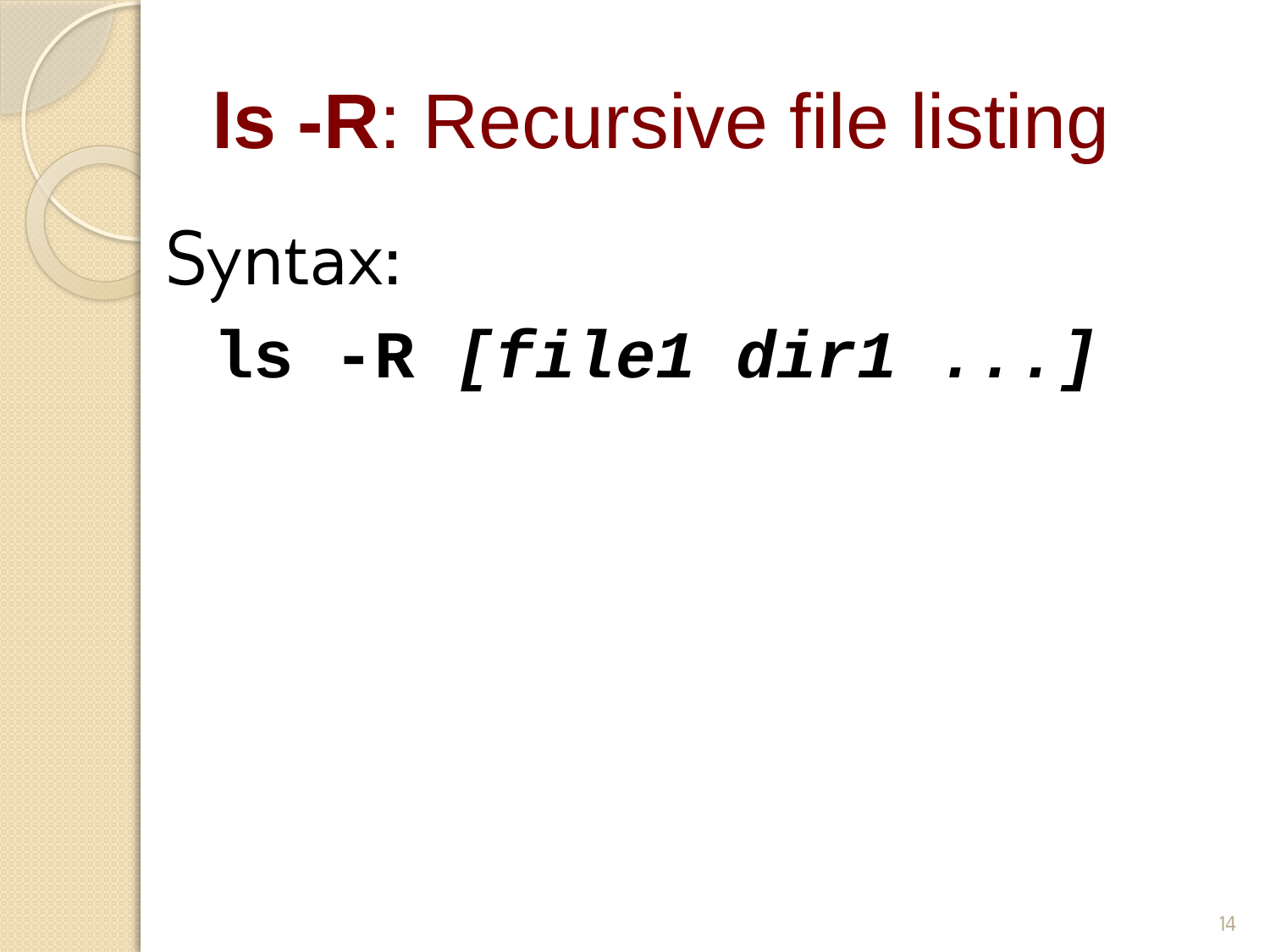

# ls -R: Recursive file listing
Syntax:
ls -R [file1 dir1 ...]

14